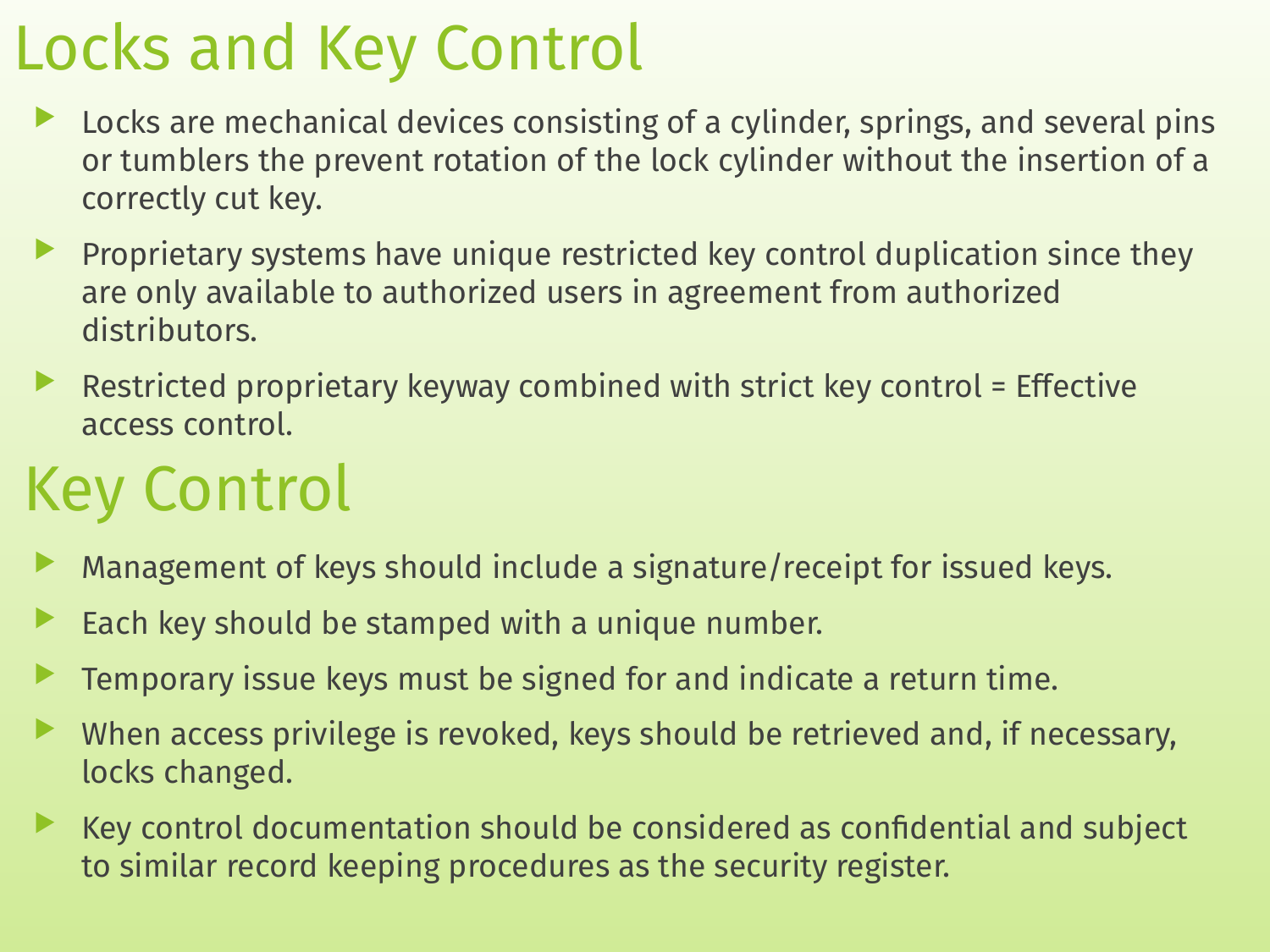

# Locks and Key Control
Locks are mechanical devices consisting of a cylinder, springs, and several pins or tumblers the prevent rotation of the lock cylinder without the insertion of a correctly cut key.
Proprietary systems have unique restricted key control duplication since they are only available to authorized users in agreement from authorized distributors.
Restricted proprietary keyway combined with strict key control = Effective access control.
Key Control
Management of keys should include a signature/receipt for issued keys.
Each key should be stamped with a unique number.
Temporary issue keys must be signed for and indicate a return time.
When access privilege is revoked, keys should be retrieved and, if necessary, locks changed.
Key control documentation should be considered as confidential and subject to similar record keeping procedures as the security register.
9